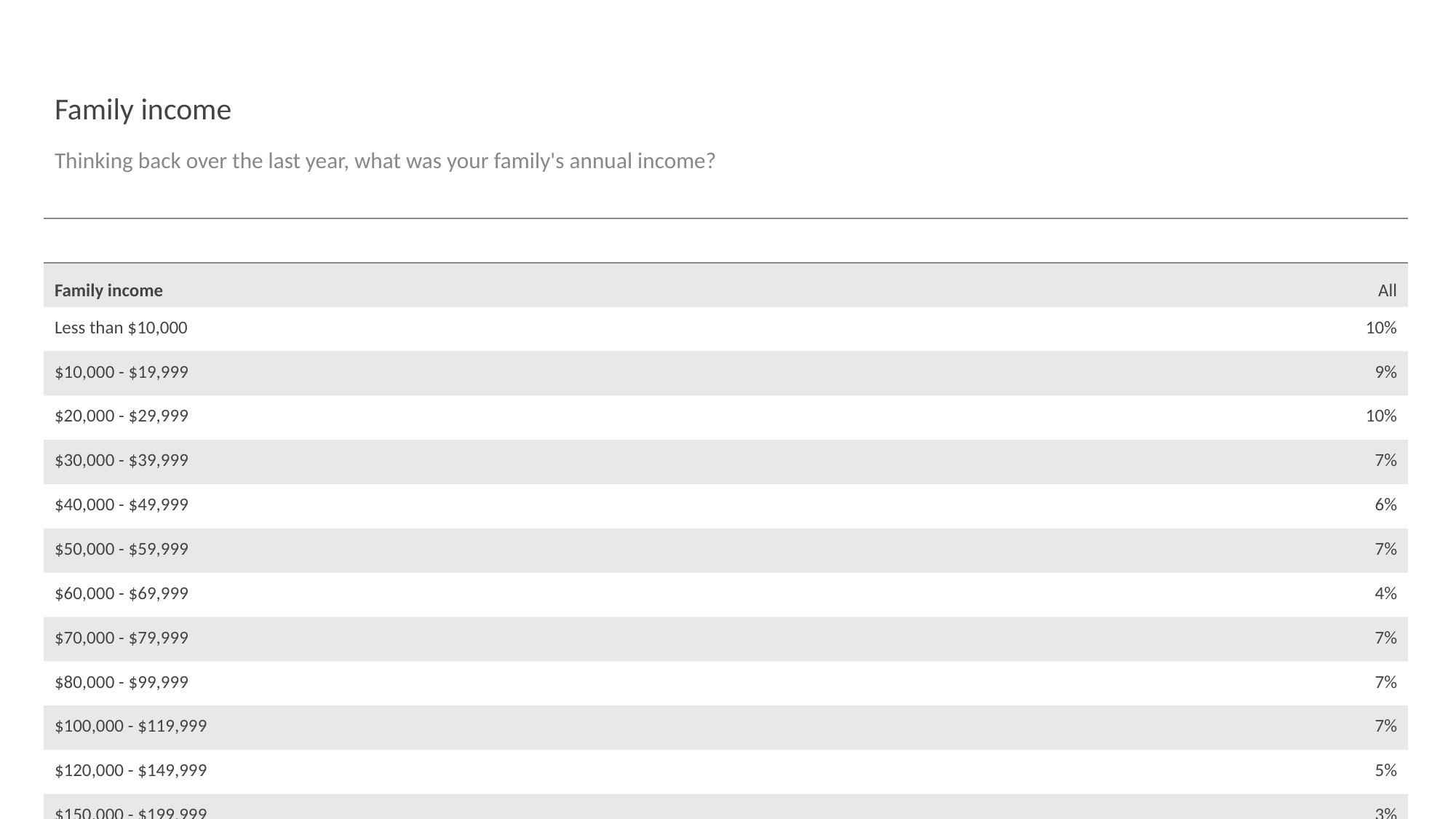

# Family income
Thinking back over the last year, what was your family's annual income?
|  |  |
| --- | --- |
| Family income | All |
| Less than $10,000 | 10% |
| $10,000 - $19,999 | 9% |
| $20,000 - $29,999 | 10% |
| $30,000 - $39,999 | 7% |
| $40,000 - $49,999 | 6% |
| $50,000 - $59,999 | 7% |
| $60,000 - $69,999 | 4% |
| $70,000 - $79,999 | 7% |
| $80,000 - $99,999 | 7% |
| $100,000 - $119,999 | 7% |
| $120,000 - $149,999 | 5% |
| $150,000 - $199,999 | 3% |
| $200,000 - $249,999 | 2% |
| $250,000 - $349,999 | 1% |
| $350,000 - $499,999 | 0% |
| $500,000 or more | 0% |
| Prefer not to say | 12% |
| Unweighted N | 2158 |